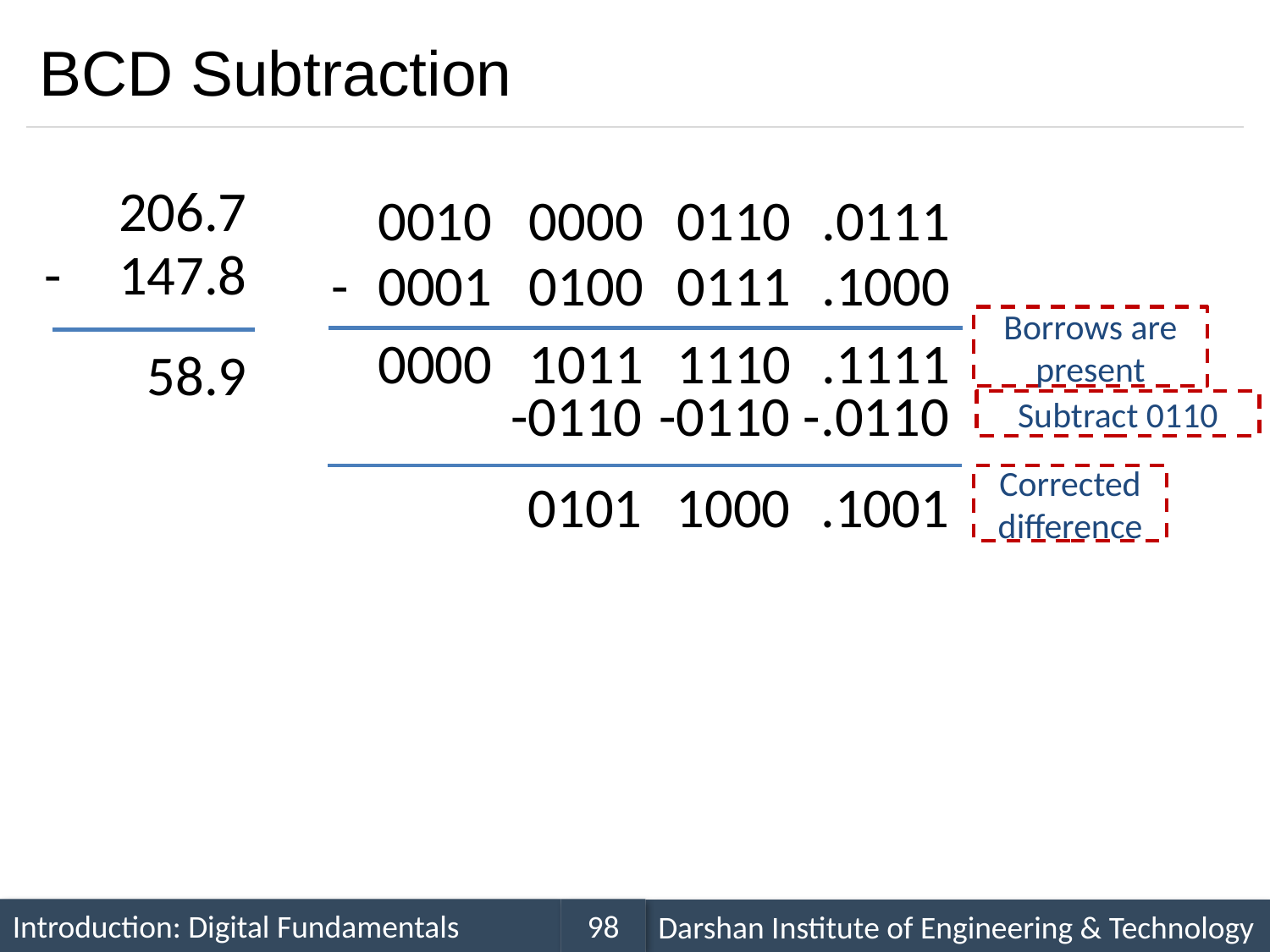

# BCD Subtraction
206.7
0000
0110
0010
.0111
-
147.8
-
0100
0111
0001
.1000
Borrows are present
1011
1110
0000
.1111
58.9
-0110
-0110
-.0110
Subtract 0110
0101
1000
Corrected difference
.1001